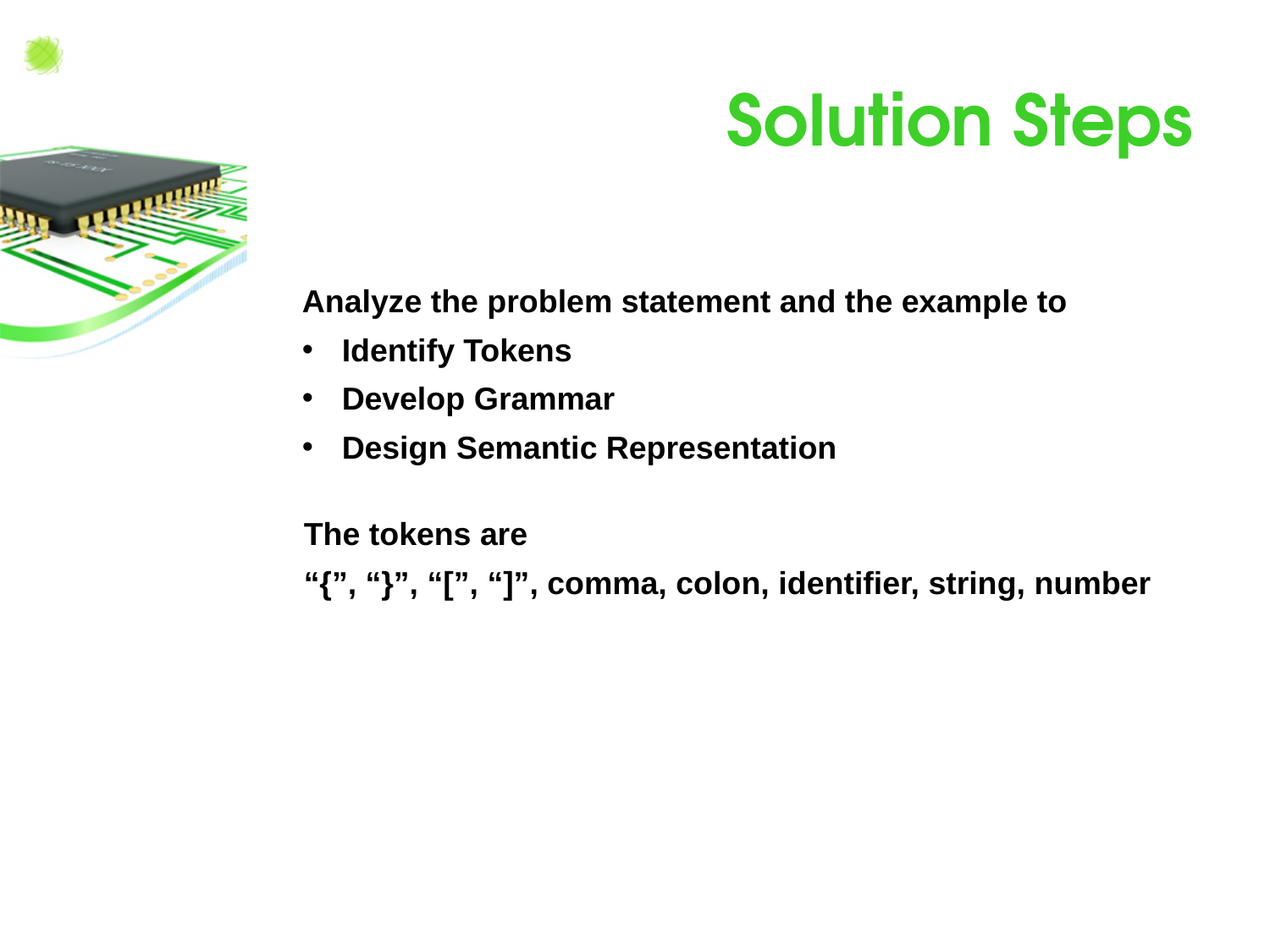

# Solution Steps
Analyze the problem statement and the example to
Identify Tokens
Develop Grammar
Design Semantic Representation
The tokens are
“{”, “}”, “[”, “]”, comma, colon, identifier, string, number